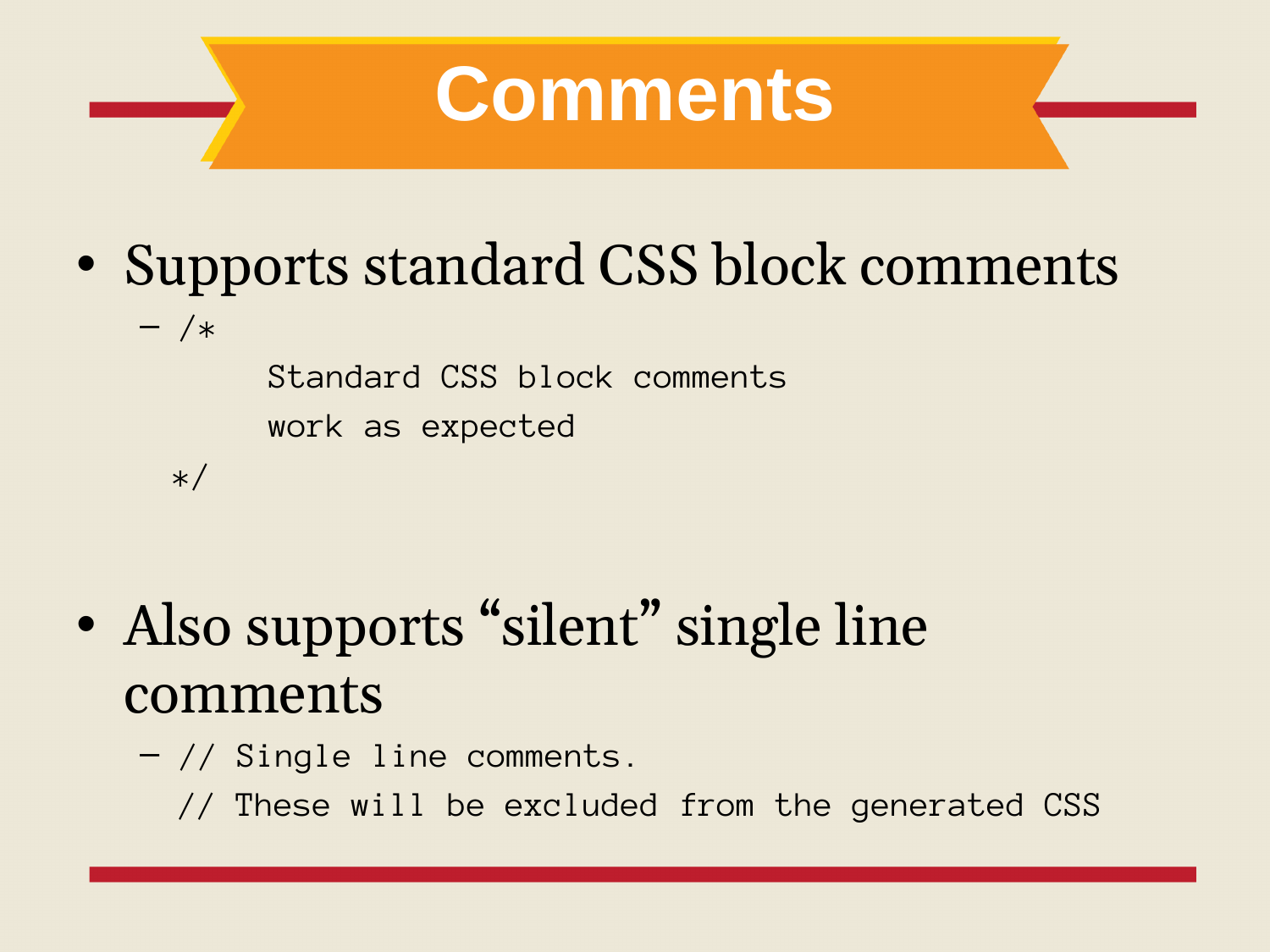

# Comments
Supports standard CSS block comments
/*
          Standard CSS block comments
          work as expected
     */

Also supports “silent” single line comments
// Single line comments.
  // These will be excluded from the generated CSS